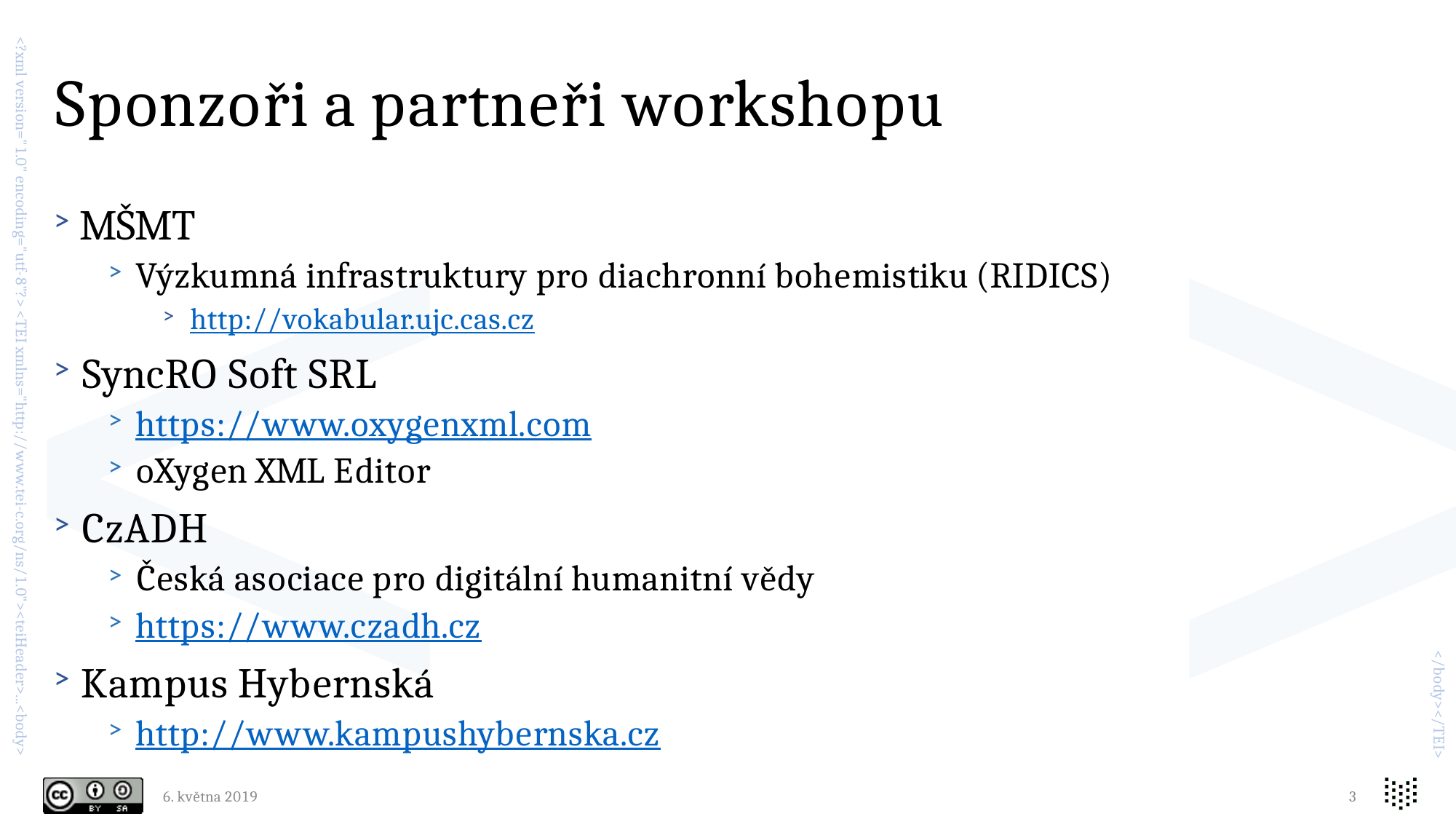

# Sponzoři a partneři workshopu
MŠMT
Výzkumná infrastruktury pro diachronní bohemistiku (RIDICS)
http://vokabular.ujc.cas.cz
SyncRO Soft SRL
https://www.oxygenxml.com
oXygen XML Editor
CzADH
Česká asociace pro digitální humanitní vědy
https://www.czadh.cz
Kampus Hybernská
http://www.kampushybernska.cz
6. května 2019
3